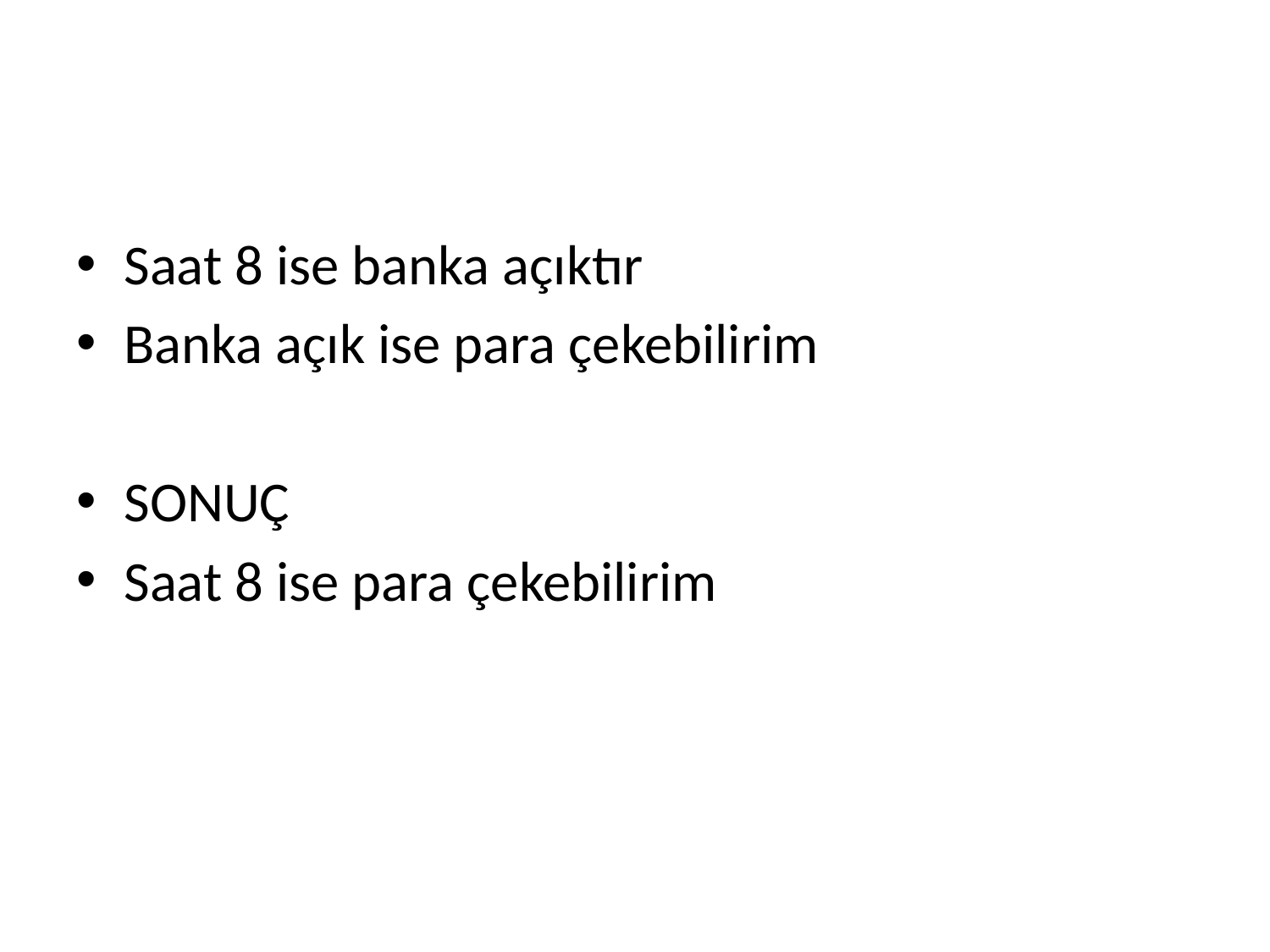

#
Saat 8 ise banka açıktır
Banka açık ise para çekebilirim

SONUÇ
Saat 8 ise para çekebilirim